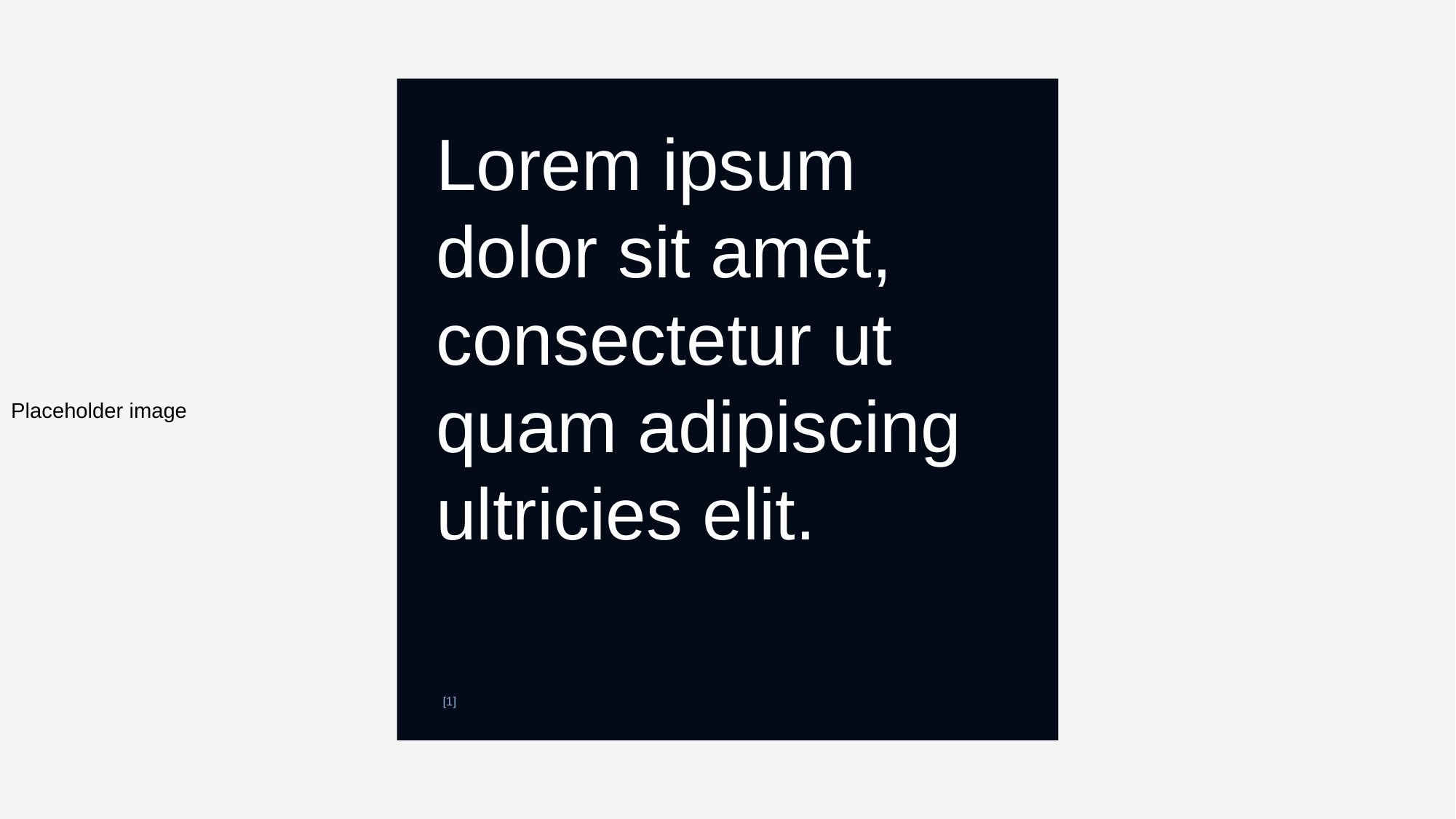

Placeholder image
Lorem ipsum dolor sit amet, consectetur ut quam adipiscing ultricies elit.
[1]